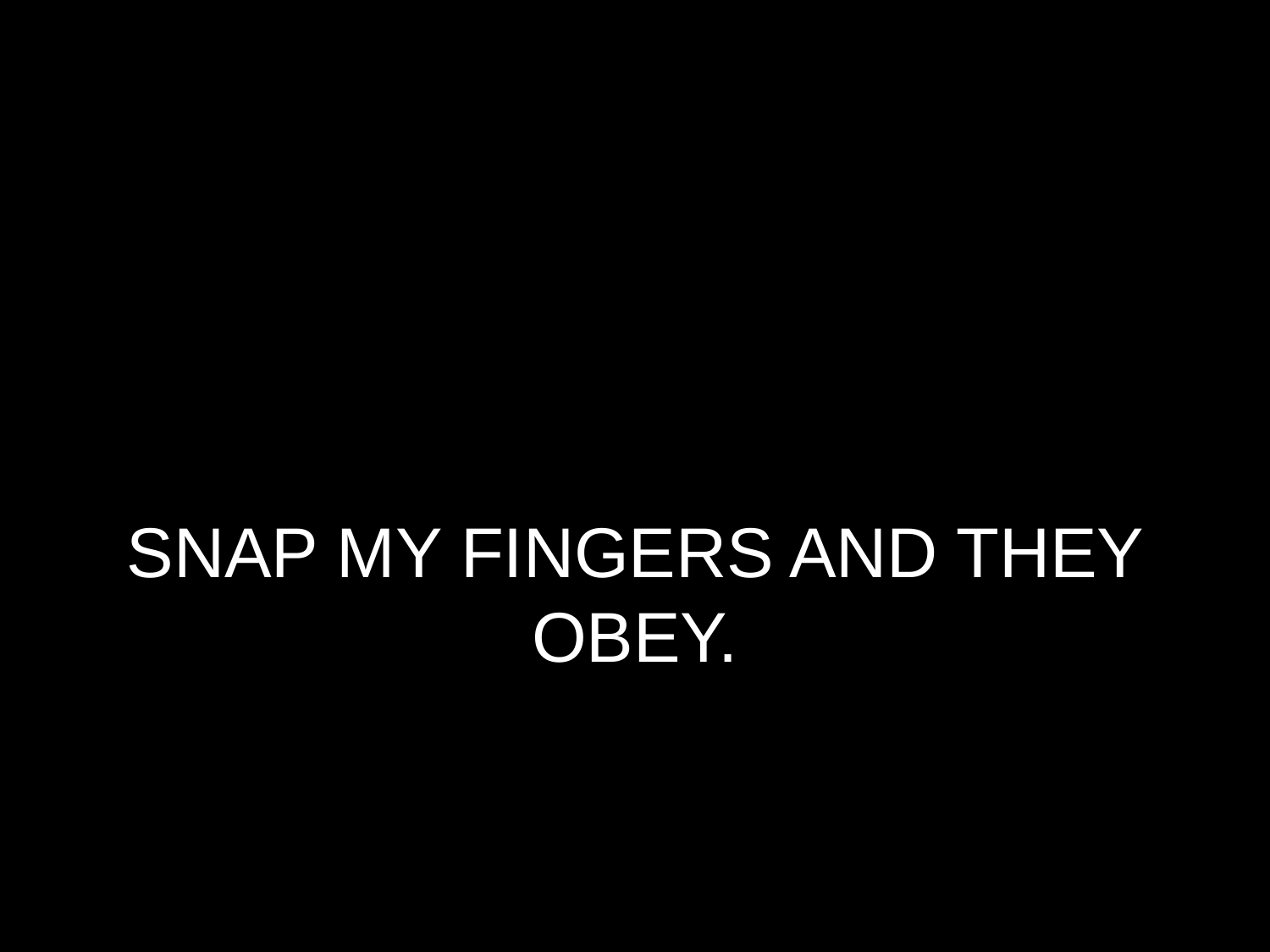

# SNAP MY FINGERS AND THEY OBEY.